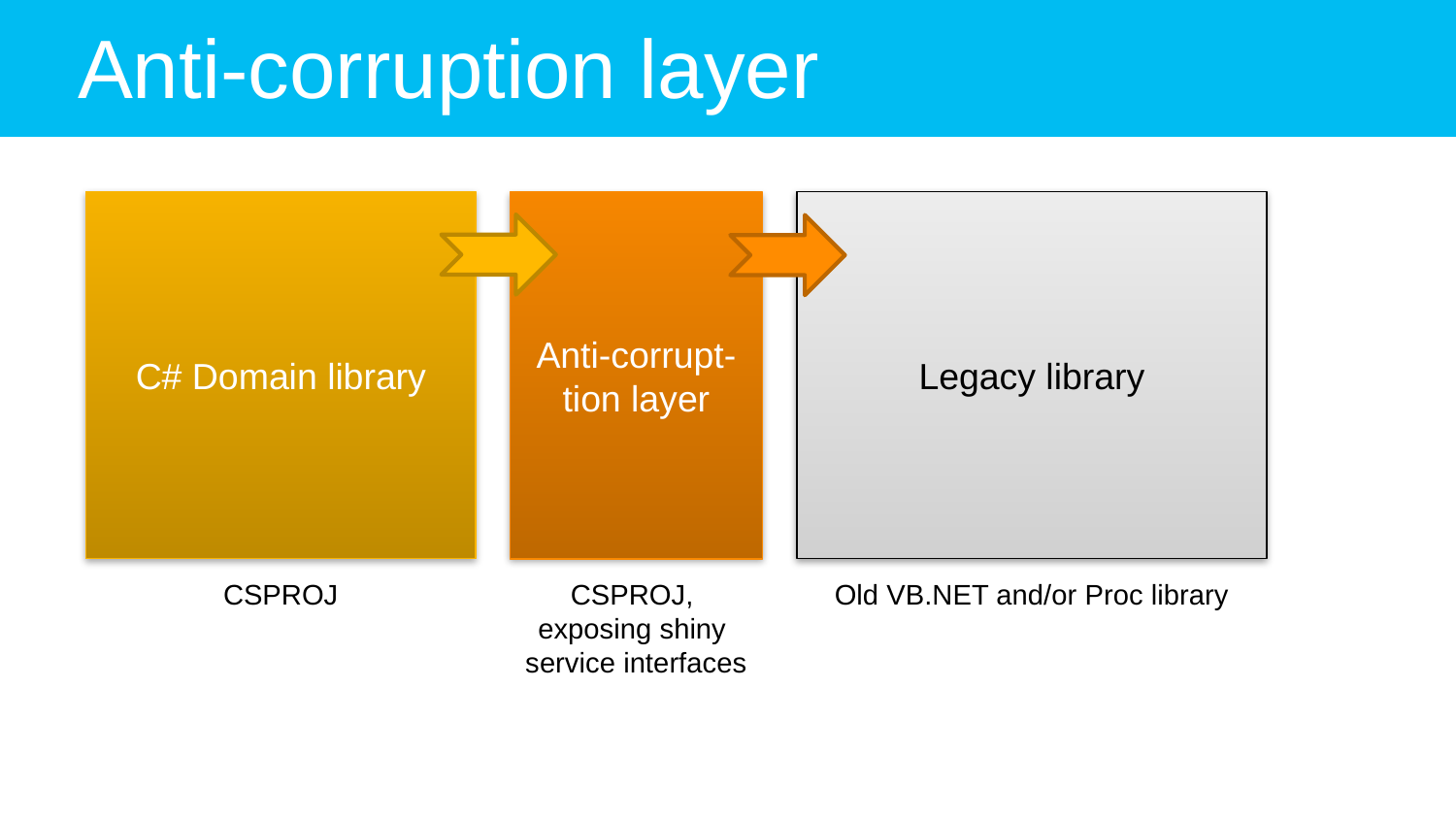

# Anti-corruption layer
C# Domain library
Legacy library
Anti-corrupt-tion layer

Old VB.NET and/or Proc library
CSPROJ
CSPROJ,
exposing shiny
service interfaces